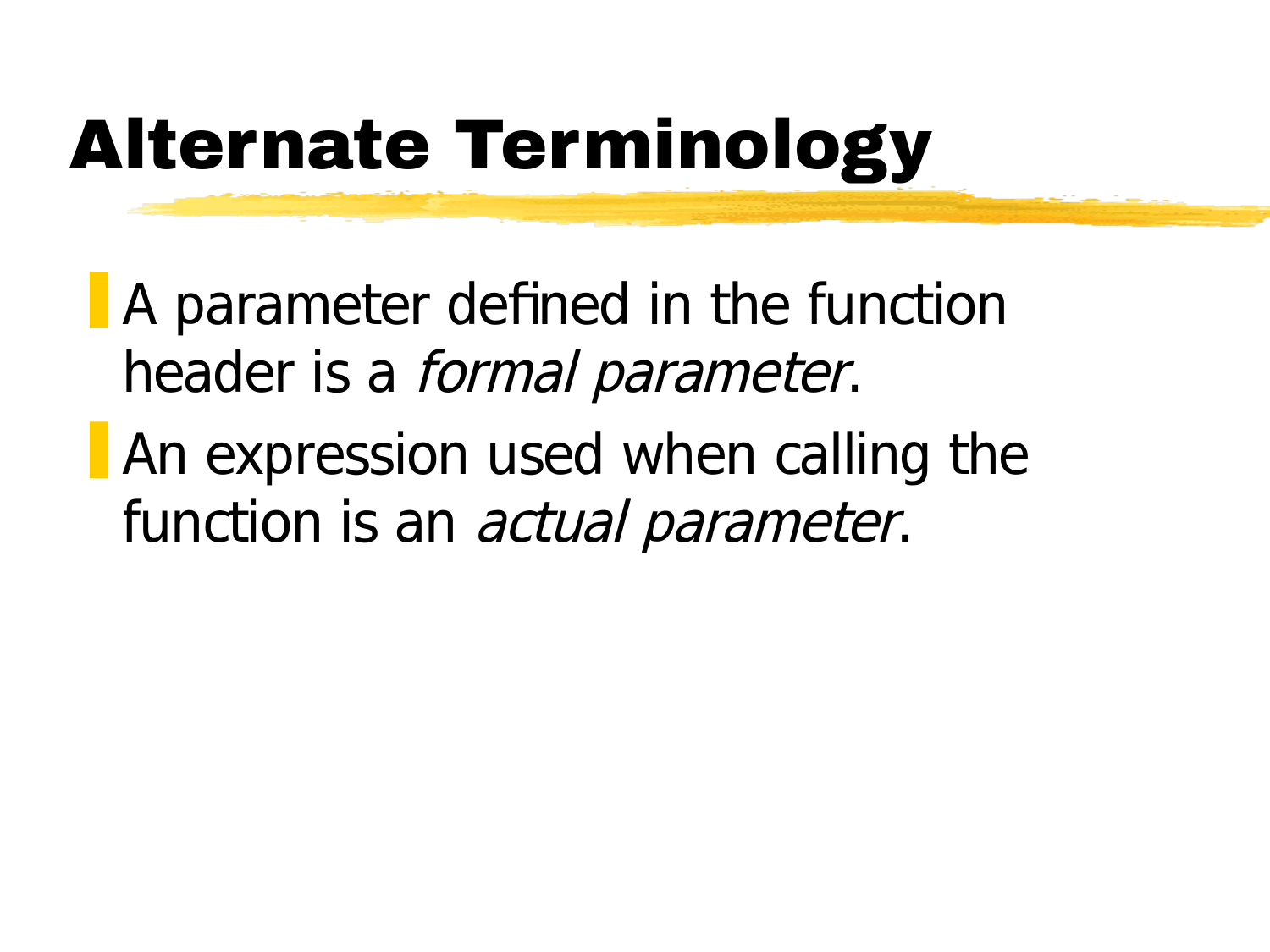

# Alternate Terminology
A parameter defined in the function header is a formal parameter.
An expression used when calling the function is an actual parameter.